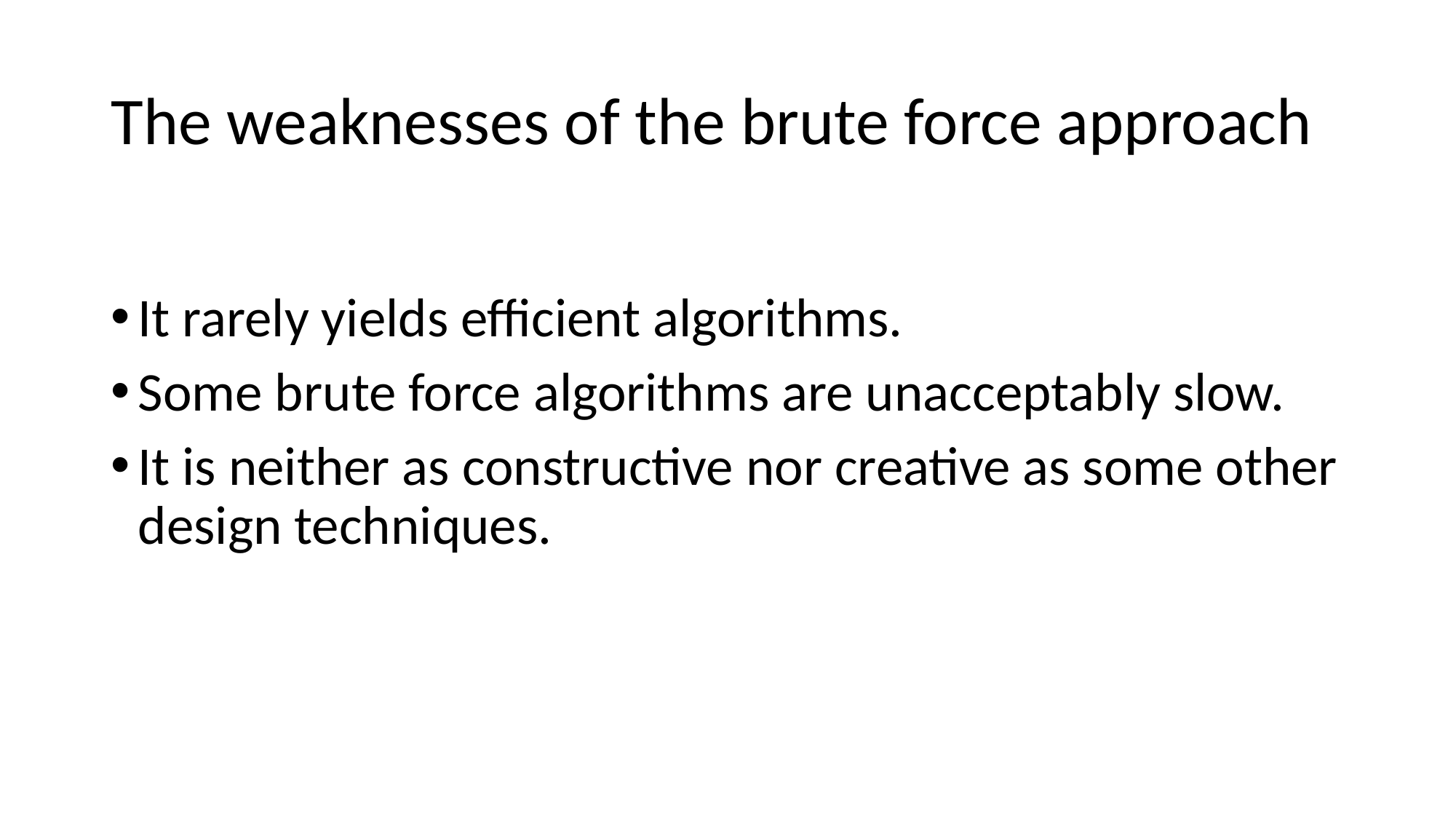

# The weaknesses of the brute force approach

It rarely yields efficient algorithms.
Some brute force algorithms are unacceptably slow.
It is neither as constructive nor creative as some other design techniques.